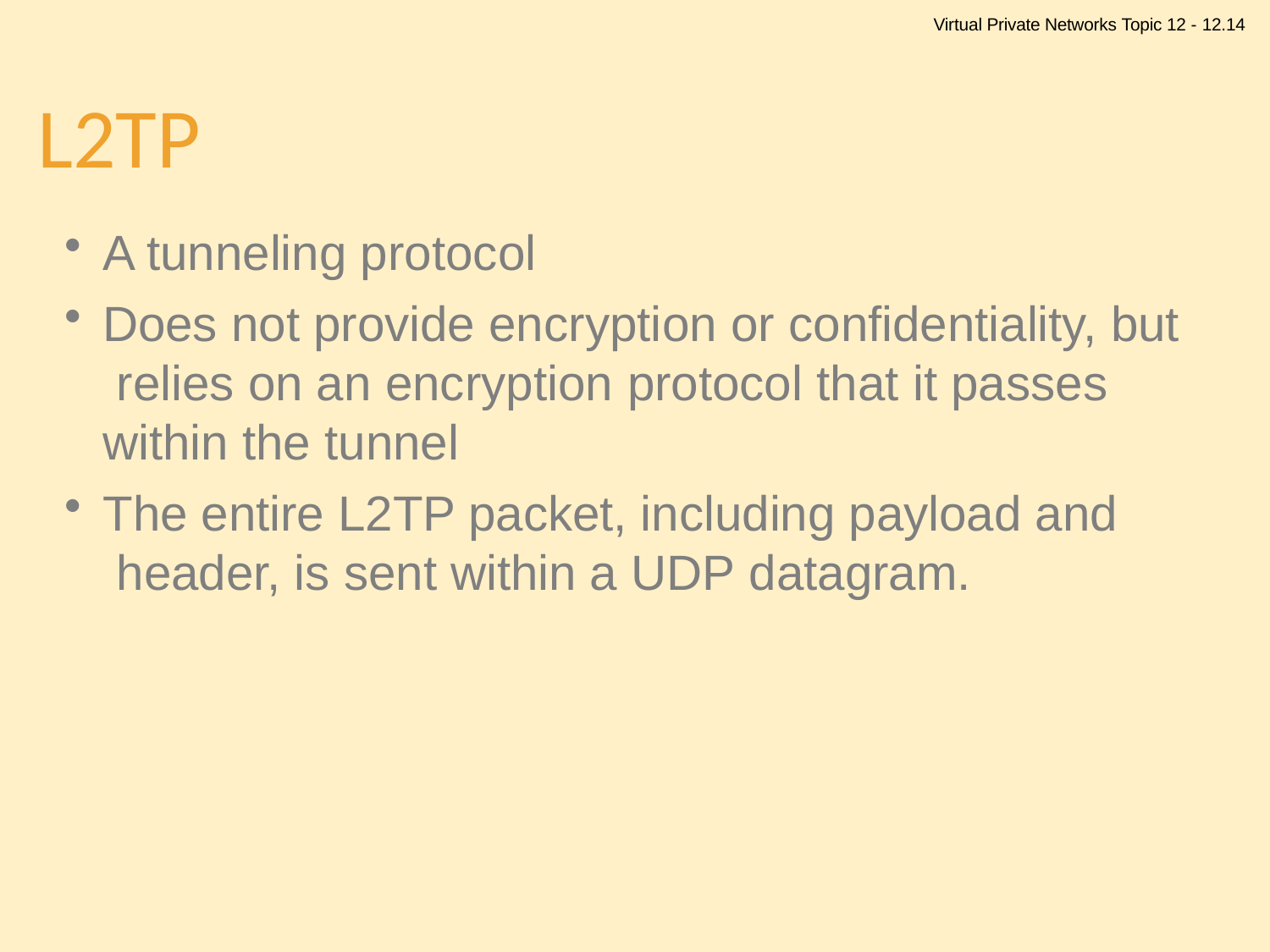

Virtual Private Networks Topic 12 - 12.14
# L2TP
A tunneling protocol
Does not provide encryption or confidentiality, but  relies on an encryption protocol that it passes  within the tunnel
The entire L2TP packet, including payload and  header, is sent within a UDP datagram.